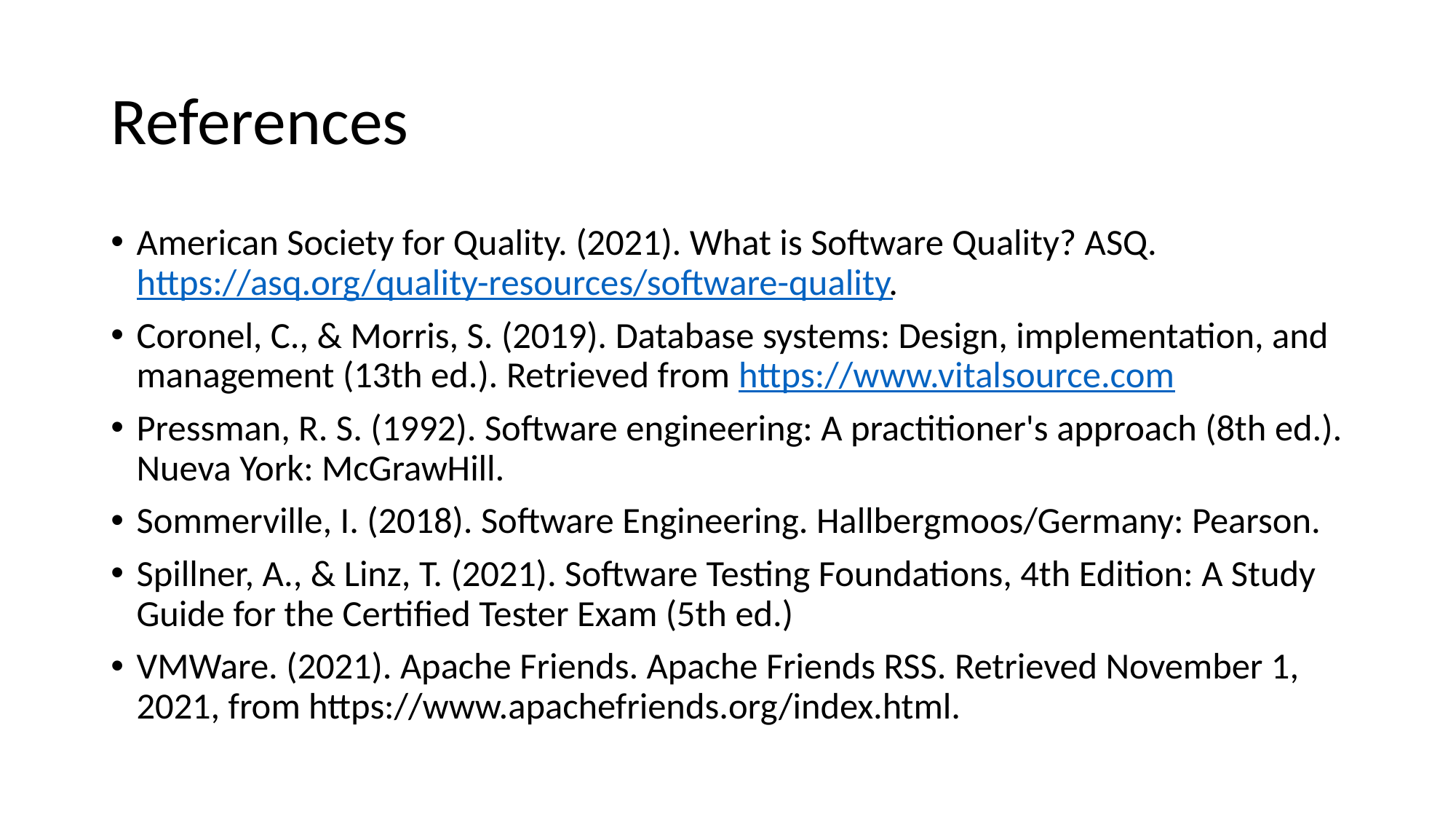

# References
American Society for Quality. (2021). What is Software Quality? ASQ. https://asq.org/quality-resources/software-quality.
Coronel, C., & Morris, S. (2019). Database systems: Design, implementation, and management (13th ed.). Retrieved from https://www.vitalsource.com
Pressman, R. S. (1992). Software engineering: A practitioner's approach (8th ed.). Nueva York: McGrawHill.
Sommerville, I. (2018). Software Engineering. Hallbergmoos/Germany: Pearson.
Spillner, A., & Linz, T. (2021). Software Testing Foundations, 4th Edition: A Study Guide for the Certified Tester Exam (5th ed.)
VMWare. (2021). Apache Friends. Apache Friends RSS. Retrieved November 1, 2021, from https://www.apachefriends.org/index.html.